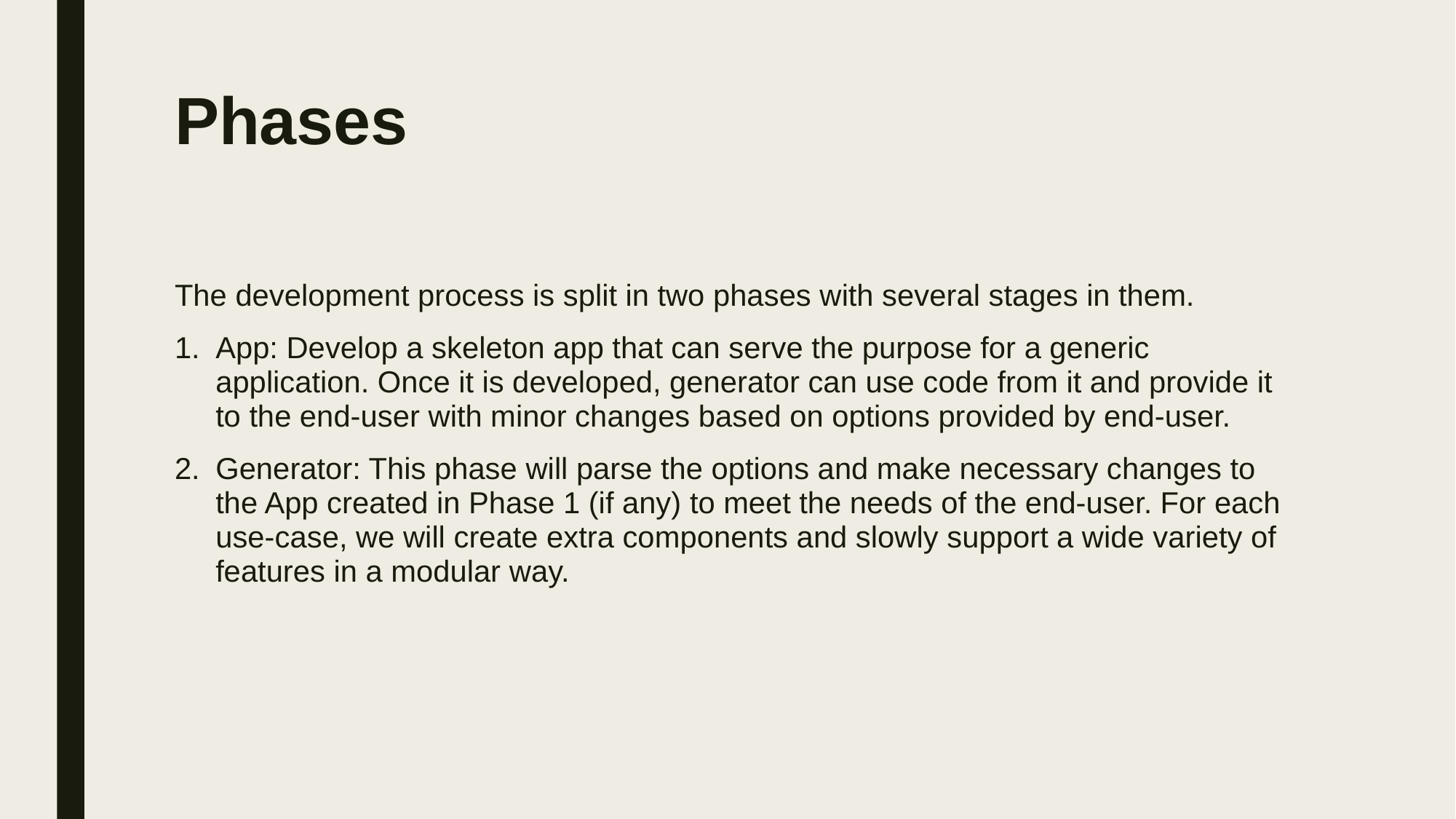

# Phases
The development process is split in two phases with several stages in them.
App: Develop a skeleton app that can serve the purpose for a generic application. Once it is developed, generator can use code from it and provide it to the end-user with minor changes based on options provided by end-user.
Generator: This phase will parse the options and make necessary changes to the App created in Phase 1 (if any) to meet the needs of the end-user. For each use-case, we will create extra components and slowly support a wide variety of features in a modular way.